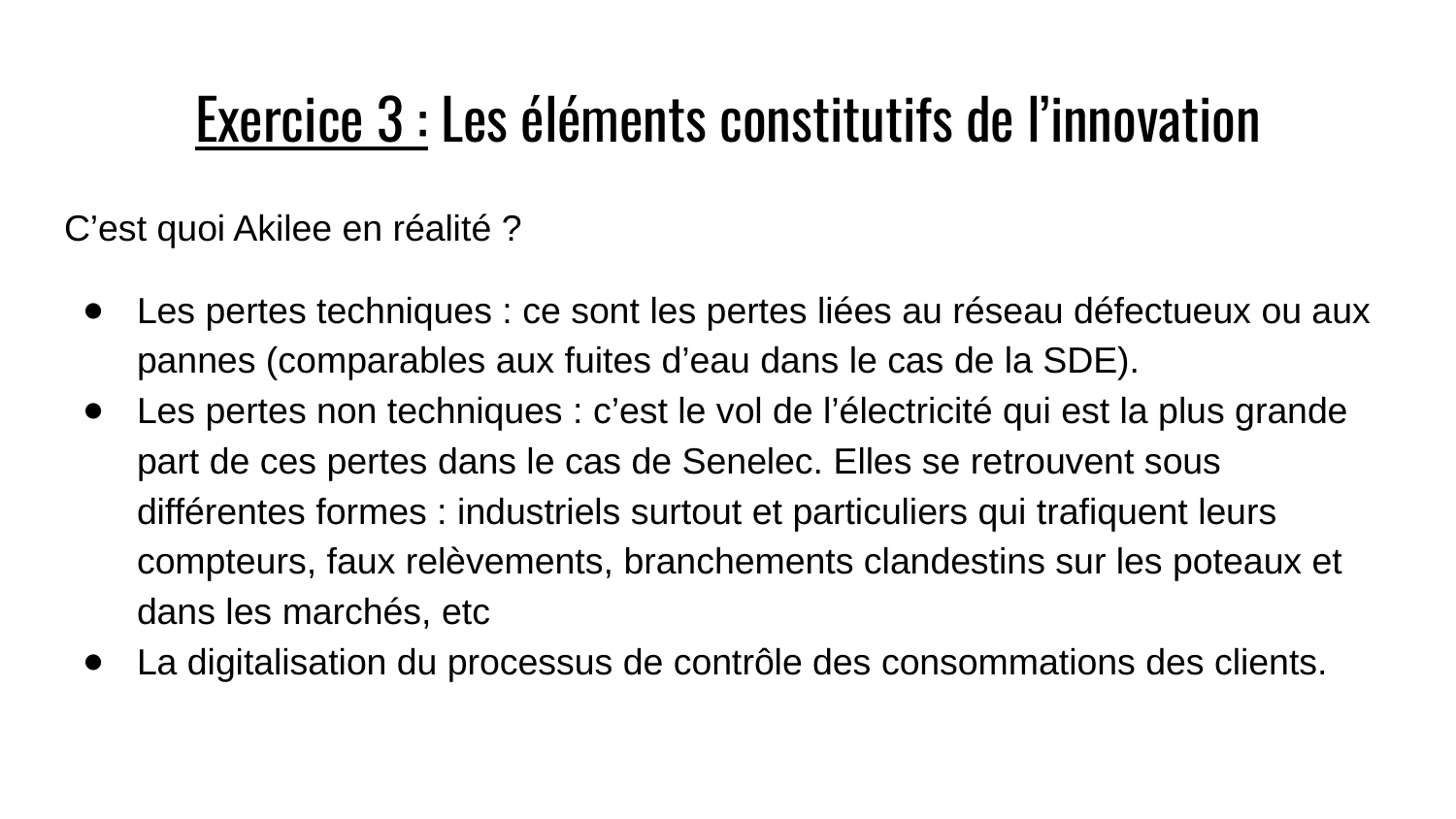

# Exercice 3 : Les éléments constitutifs de l’innovation
C’est quoi Akilee en réalité ?
Les pertes techniques : ce sont les pertes liées au réseau défectueux ou aux pannes (comparables aux fuites d’eau dans le cas de la SDE).
Les pertes non techniques : c’est le vol de l’électricité qui est la plus grande part de ces pertes dans le cas de Senelec. Elles se retrouvent sous différentes formes : industriels surtout et particuliers qui trafiquent leurs compteurs, faux relèvements, branchements clandestins sur les poteaux et dans les marchés, etc
La digitalisation du processus de contrôle des consommations des clients.